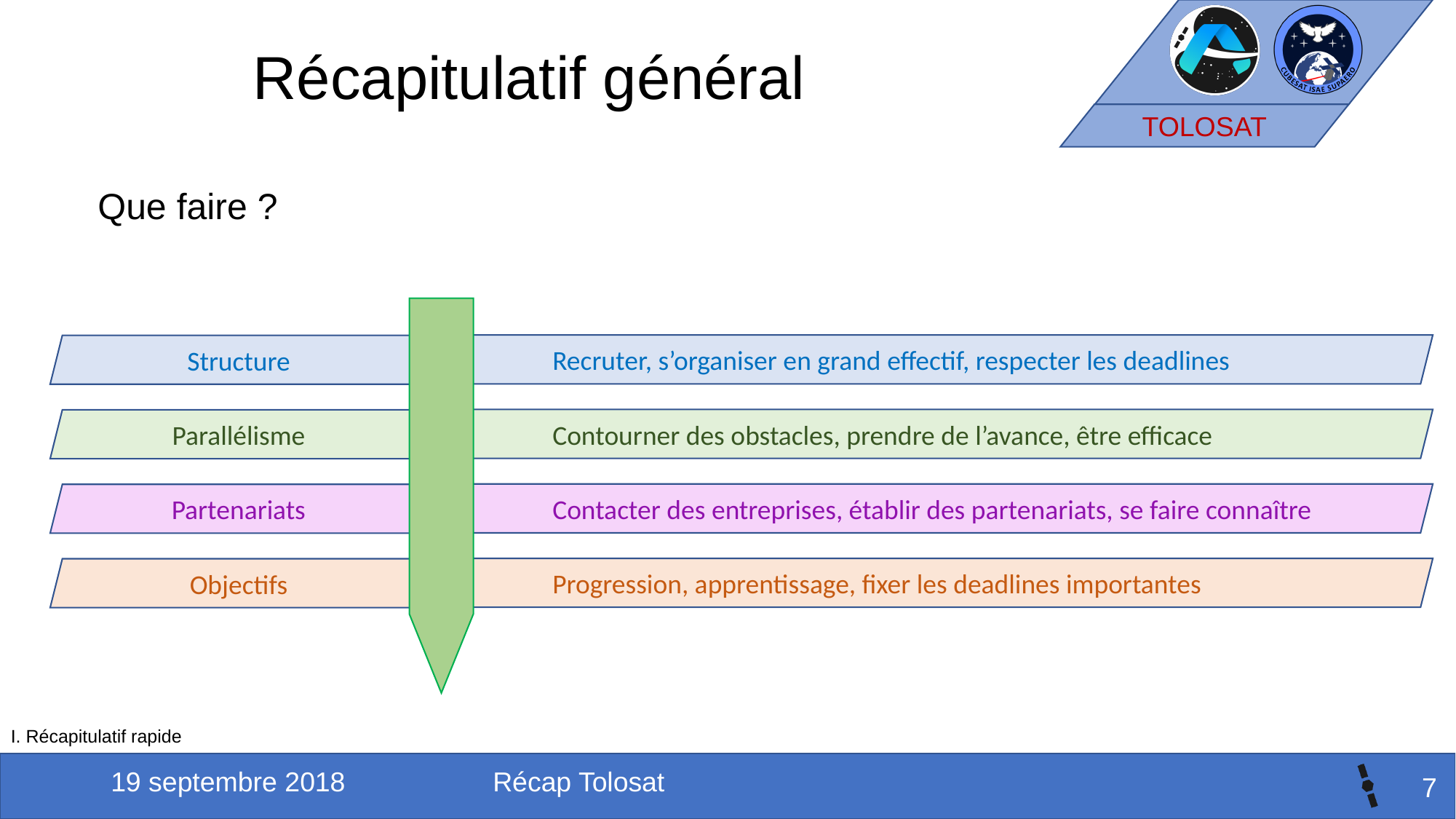

# Récapitulatif général
Que faire ?

Recruter, s’organiser en grand effectif, respecter les deadlines
Structure
Contourner des obstacles, prendre de l’avance, être efficace
Parallélisme
Contacter des entreprises, établir des partenariats, se faire connaître
Partenariats
Progression, apprentissage, fixer les deadlines importantes
Objectifs
I. Récapitulatif rapide
19 septembre 2018
Récap Tolosat
7